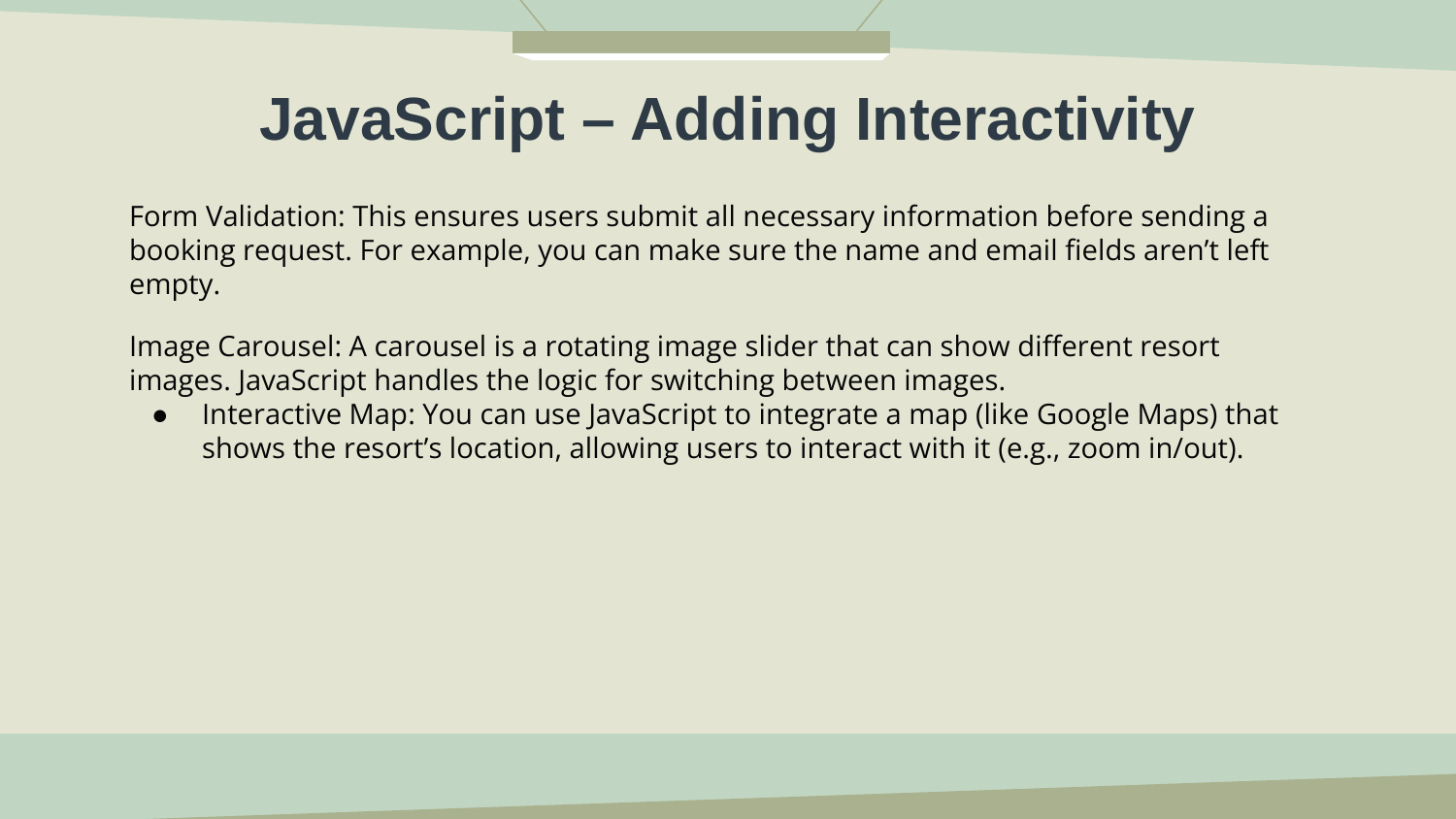

# JavaScript – Adding Interactivity
Form Validation: This ensures users submit all necessary information before sending a booking request. For example, you can make sure the name and email fields aren’t left empty.
Image Carousel: A carousel is a rotating image slider that can show different resort images. JavaScript handles the logic for switching between images.
Interactive Map: You can use JavaScript to integrate a map (like Google Maps) that shows the resort’s location, allowing users to interact with it (e.g., zoom in/out).